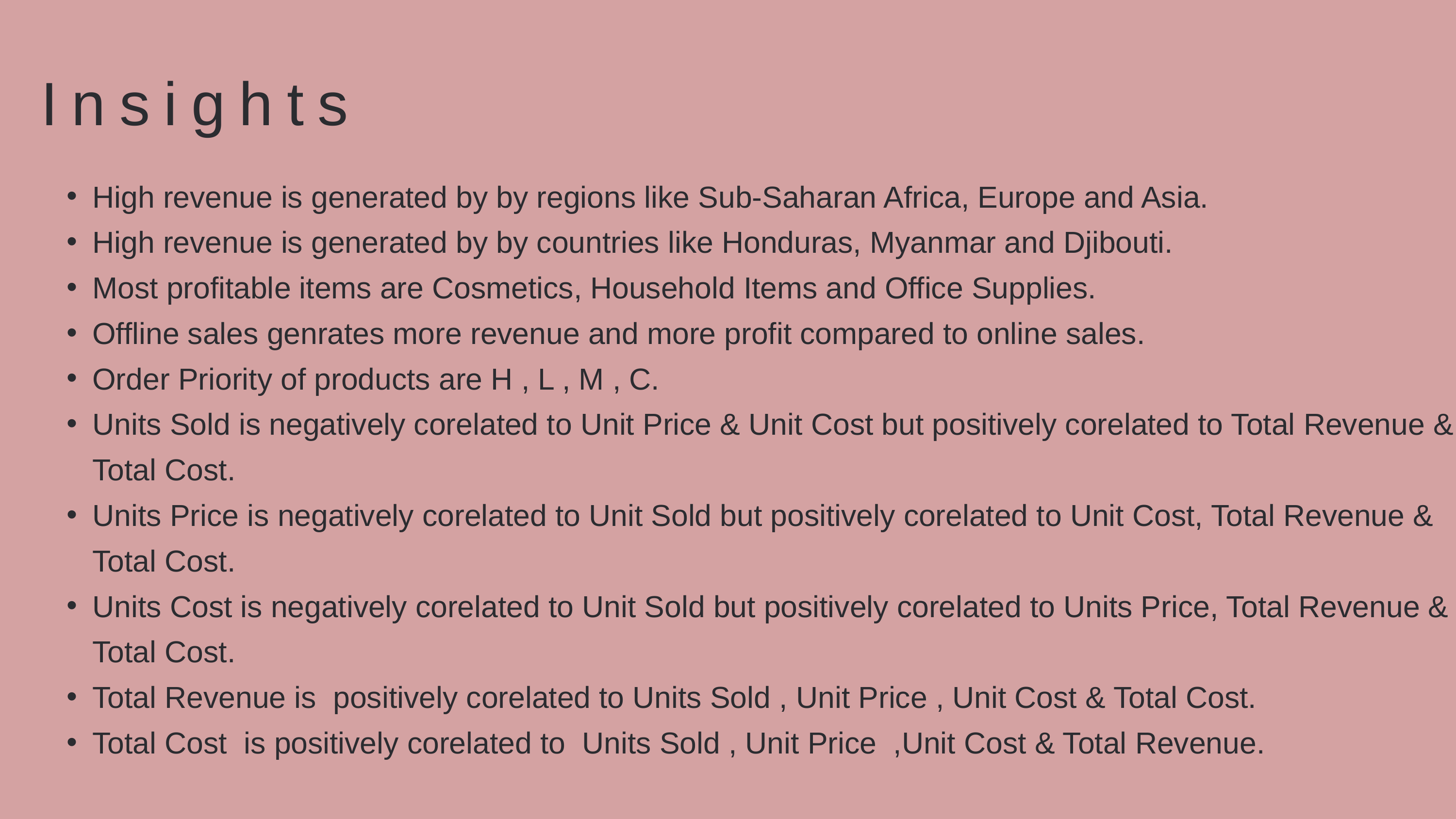

Insights
High revenue is generated by by regions like Sub-Saharan Africa, Europe and Asia.
High revenue is generated by by countries like Honduras, Myanmar and Djibouti.
Most profitable items are Cosmetics, Household Items and Office Supplies.
Offline sales genrates more revenue and more profit compared to online sales.
Order Priority of products are H , L , M , C.
Units Sold is negatively corelated to Unit Price & Unit Cost but positively corelated to Total Revenue & Total Cost.
Units Price is negatively corelated to Unit Sold but positively corelated to Unit Cost, Total Revenue & Total Cost.
Units Cost is negatively corelated to Unit Sold but positively corelated to Units Price, Total Revenue & Total Cost.
Total Revenue is  positively corelated to Units Sold , Unit Price , Unit Cost & Total Cost.
Total Cost  is positively corelated to  Units Sold , Unit Price  ,Unit Cost & Total Revenue.